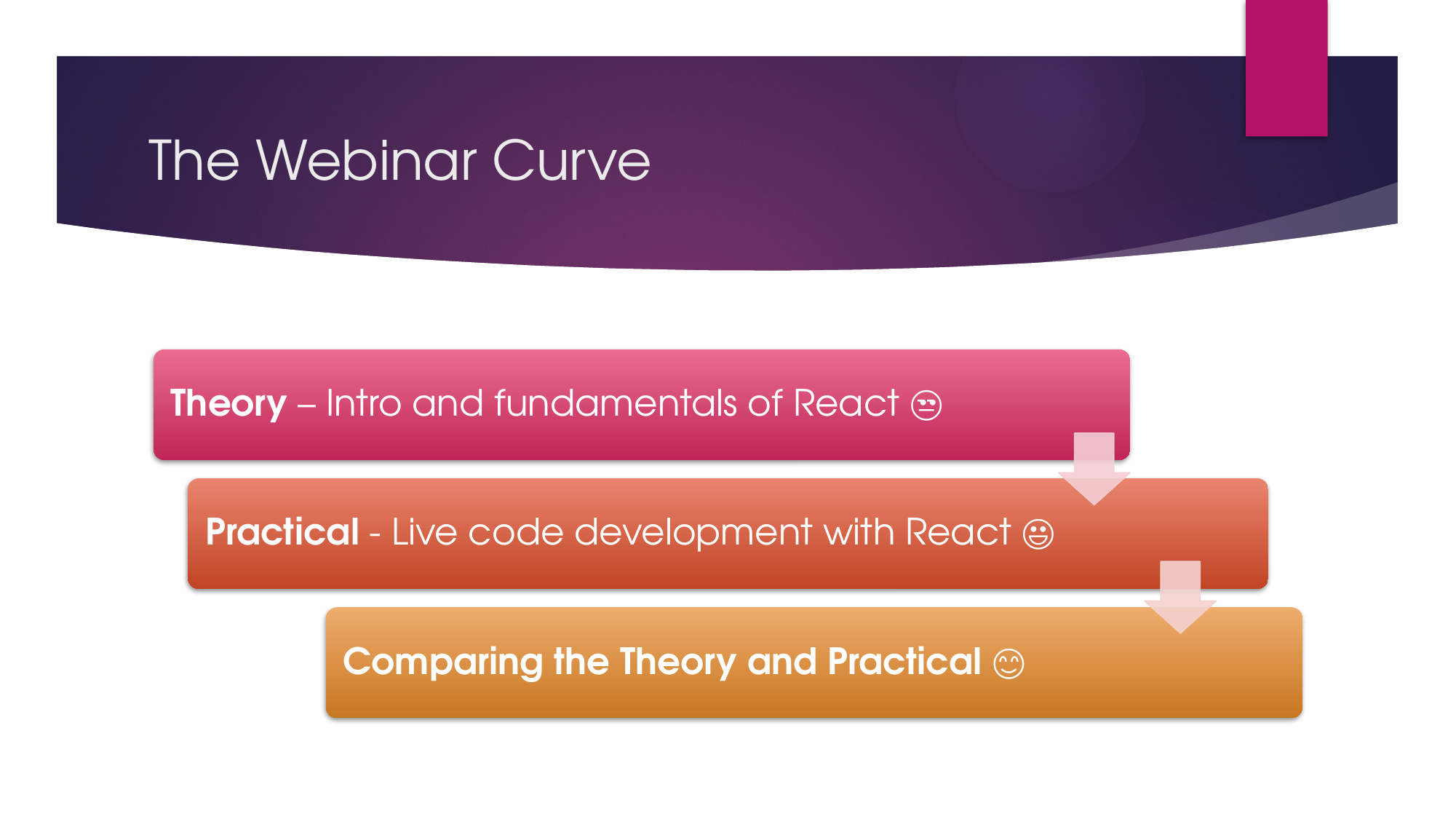

# The Webinar Curve
Theory – Intro and fundamentals of React 😒
Practical - Live code development with React 😃
Comparing the Theory and Practical 😊